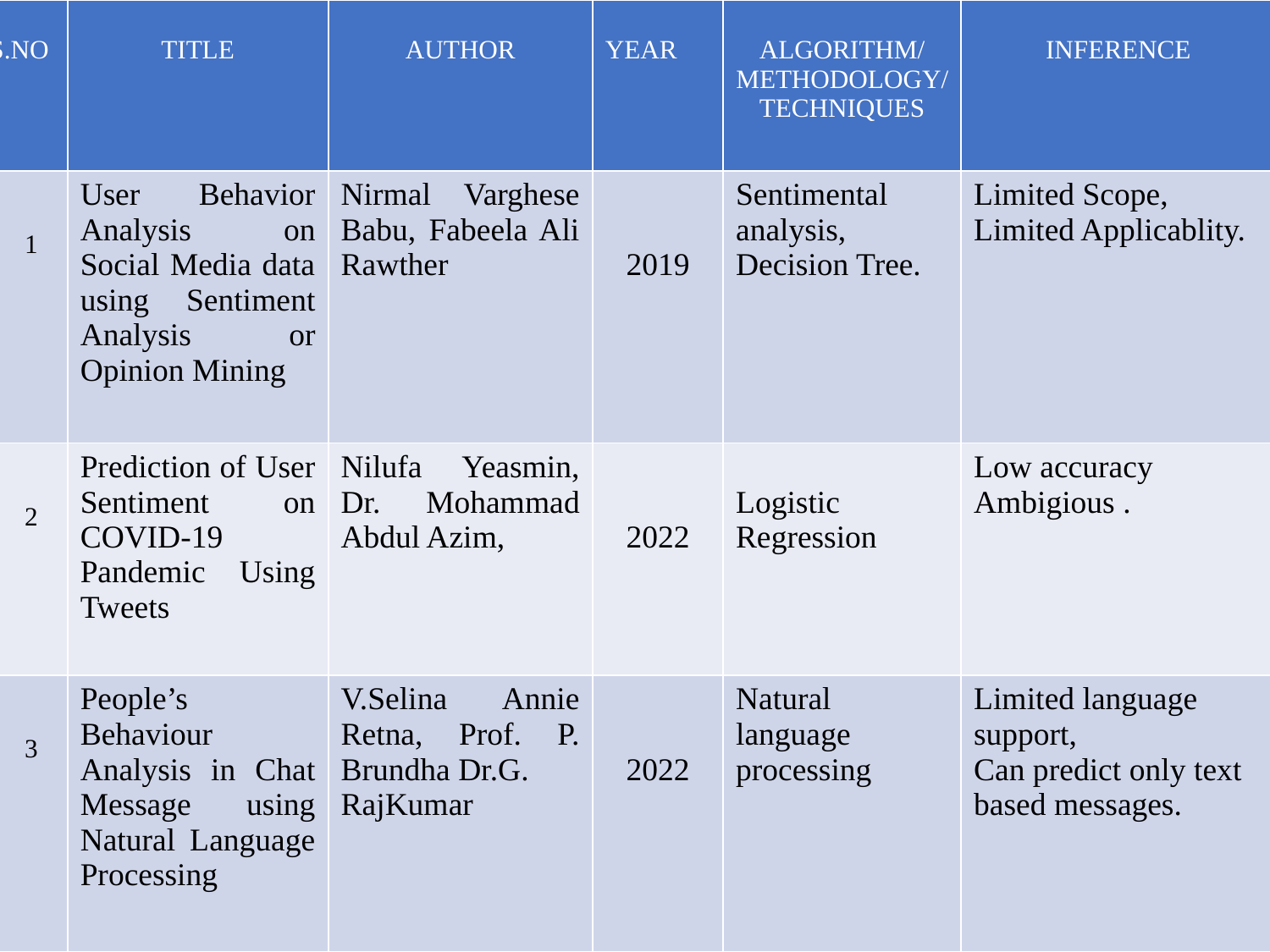

| S.NO | TITLE | AUTHOR | YEAR | ALGORITHM/ METHODOLOGY/ TECHNIQUES | INFERENCE |
| --- | --- | --- | --- | --- | --- |
| 1 | User Behavior Analysis on Social Media data using Sentiment Analysis or Opinion Mining | Nirmal Varghese Babu, Fabeela Ali Rawther | 2019 | Sentimental analysis, Decision Tree. | Limited Scope, Limited Applicablity. |
| 2 | Prediction of User Sentiment on COVID-19 Pandemic Using Tweets | Nilufa Yeasmin, Dr. Mohammad Abdul Azim, | 2022 | Logistic Regression | Low accuracy Ambigious . |
| 3 | People’s Behaviour Analysis in Chat Message using Natural Language Processing | V.Selina Annie Retna, Prof. P. Brundha Dr.G. RajKumar | 2022 | Natural language processing | Limited language support, Can predict only text based messages. |
# l